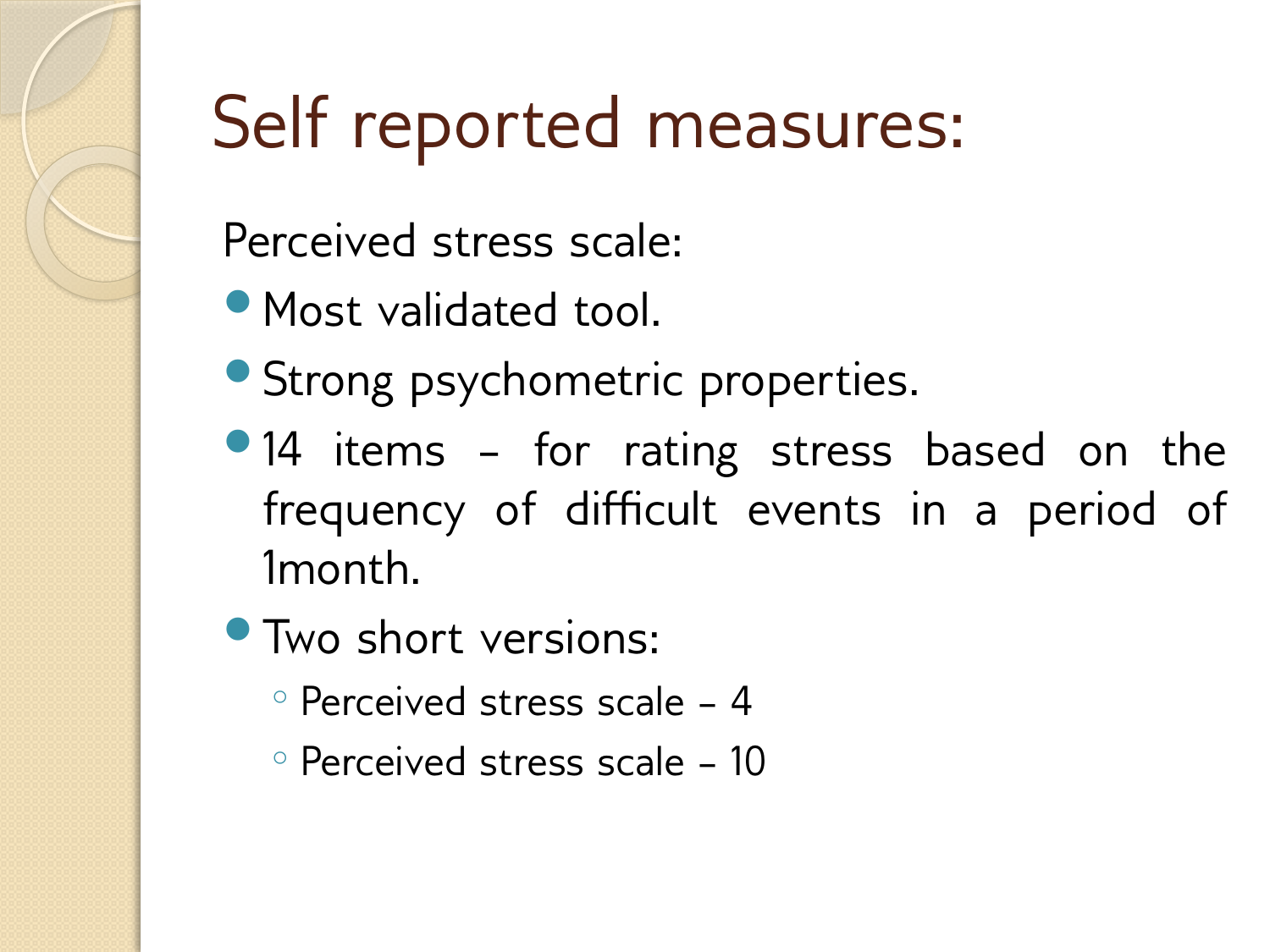

# Self reported measures:
Perceived stress scale:
Most validated tool.
Strong psychometric properties.
14 items – for rating stress based on the frequency of difficult events in a period of 1month.
Two short versions:
Perceived stress scale – 4
Perceived stress scale – 10